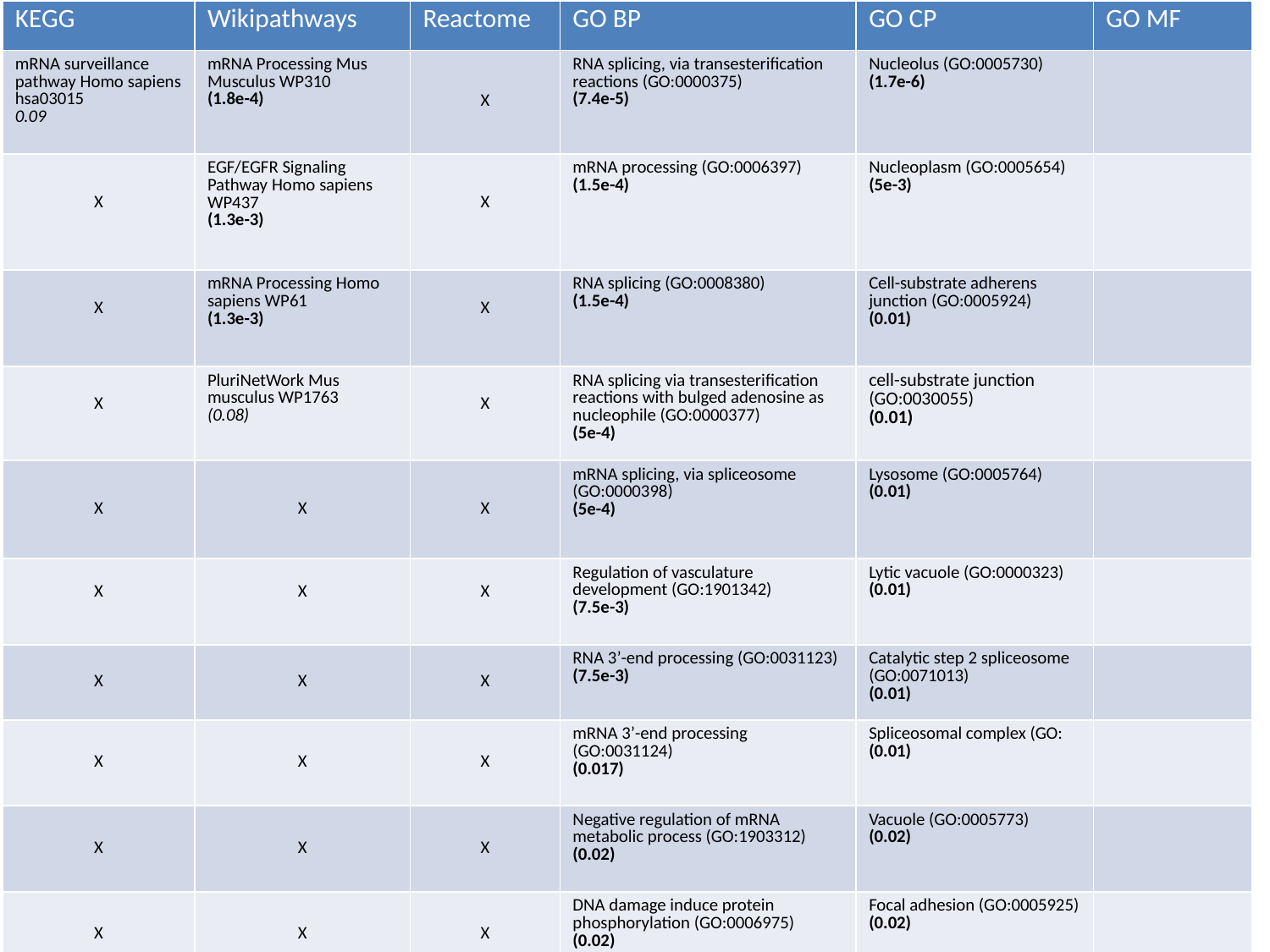

| KEGG | Wikipathways | Reactome | GO BP | GO CP | GO MF |
| --- | --- | --- | --- | --- | --- |
| mRNA surveillance pathway Homo sapiens hsa03015 0.09 | mRNA Processing Mus Musculus WP310 (1.8e-4) | X | RNA splicing, via transesterification reactions (GO:0000375) (7.4e-5) | Nucleolus (GO:0005730) (1.7e-6) |  |
| X | EGF/EGFR Signaling Pathway Homo sapiens WP437 (1.3e-3) | X | mRNA processing (GO:0006397) (1.5e-4) | Nucleoplasm (GO:0005654) (5e-3) |  |
| X | mRNA Processing Homo sapiens WP61 (1.3e-3) | X | RNA splicing (GO:0008380) (1.5e-4) | Cell-substrate adherens junction (GO:0005924) (0.01) |  |
| X | PluriNetWork Mus musculus WP1763 (0.08) | X | RNA splicing via transesterification reactions with bulged adenosine as nucleophile (GO:0000377) (5e-4) | cell-substrate junction (GO:0030055) (0.01) |  |
| X | X | X | mRNA splicing, via spliceosome (GO:0000398) (5e-4) | Lysosome (GO:0005764) (0.01) |  |
| X | X | X | Regulation of vasculature development (GO:1901342) (7.5e-3) | Lytic vacuole (GO:0000323) (0.01) |  |
| X | X | X | RNA 3’-end processing (GO:0031123) (7.5e-3) | Catalytic step 2 spliceosome (GO:0071013) (0.01) |  |
| X | X | X | mRNA 3’-end processing (GO:0031124) (0.017) | Spliceosomal complex (GO: (0.01) |  |
| X | X | X | Negative regulation of mRNA metabolic process (GO:1903312) (0.02) | Vacuole (GO:0005773) (0.02) |  |
| X | X | X | DNA damage induce protein phosphorylation (GO:0006975) (0.02) | Focal adhesion (GO:0005925) (0.02) |  |